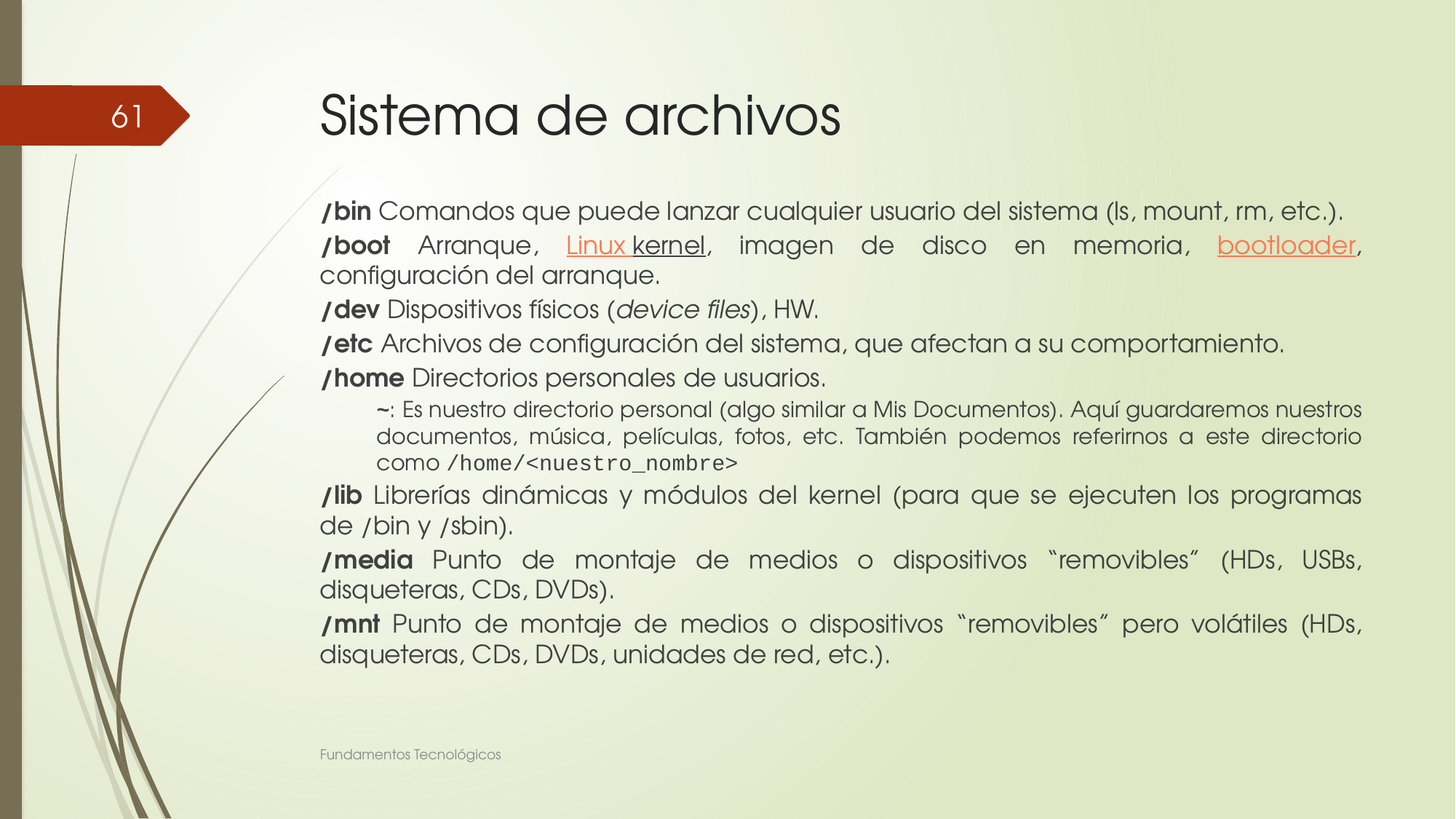

# Sistema de archivos
61
/bin Comandos que puede lanzar cualquier usuario del sistema (ls, mount, rm, etc.).
/boot Arranque, Linux kernel, imagen de disco en memoria, bootloader, configuración del arranque.
/dev Dispositivos físicos (device files), HW.
/etc Archivos de configuración del sistema, que afectan a su comportamiento.
/home Directorios personales de usuarios.
~: Es nuestro directorio personal (algo similar a Mis Documentos). Aquí guardaremos nuestros documentos, música, películas, fotos, etc. También podemos referirnos a este directorio como /home/<nuestro_nombre>
/lib Librerías dinámicas y módulos del kernel (para que se ejecuten los programas de /bin y /sbin).
/media Punto de montaje de medios o dispositivos “removibles” (HDs, USBs, disqueteras, CDs, DVDs).
/mnt Punto de montaje de medios o dispositivos “removibles” pero volátiles (HDs, disqueteras, CDs, DVDs, unidades de red, etc.).

Fundamentos Tecnológicos